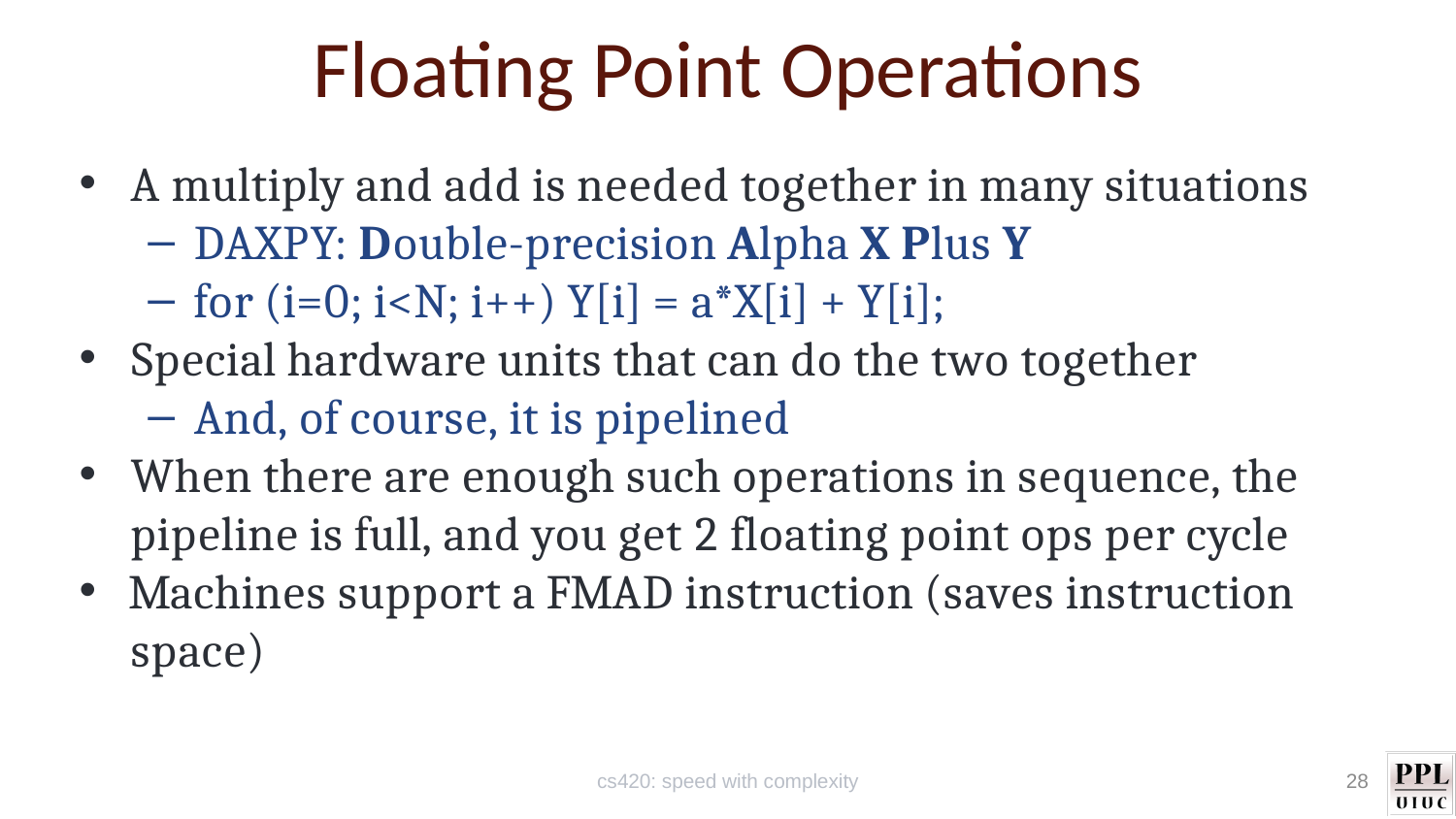

Floating Point Operations
A multiply and add is needed together in many situations
DAXPY: Double-precision Alpha X Plus Y
for (i=0; i<N; i++) Y[i] = a*X[i] + Y[i];
Special hardware units that can do the two together
And, of course, it is pipelined
When there are enough such operations in sequence, the pipeline is full, and you get 2 floating point ops per cycle
Machines support a FMAD instruction (saves instruction space)
cs420: speed with complexity
28